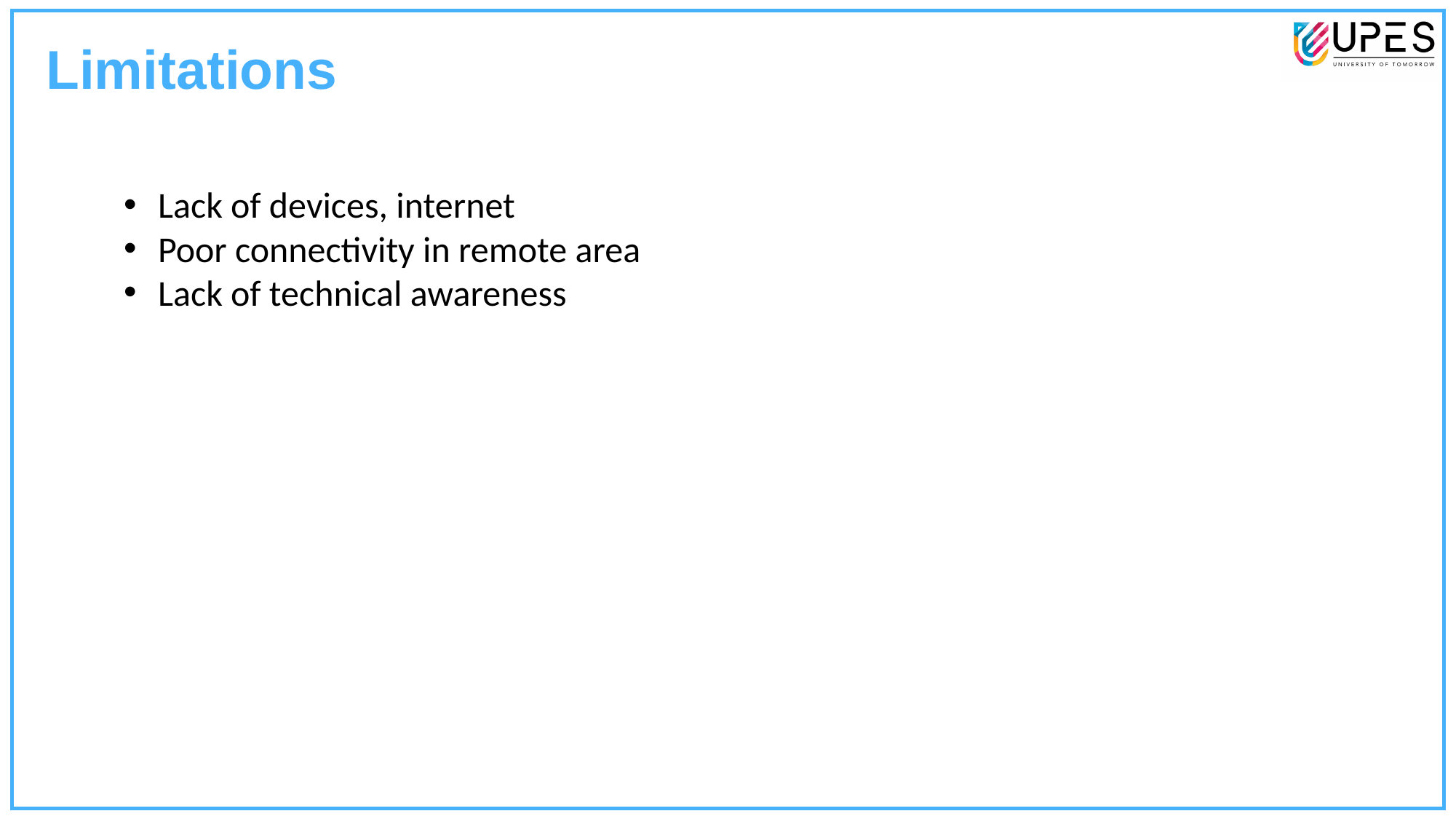

Limitations
Lack of devices, internet
Poor connectivity in remote area
Lack of technical awareness